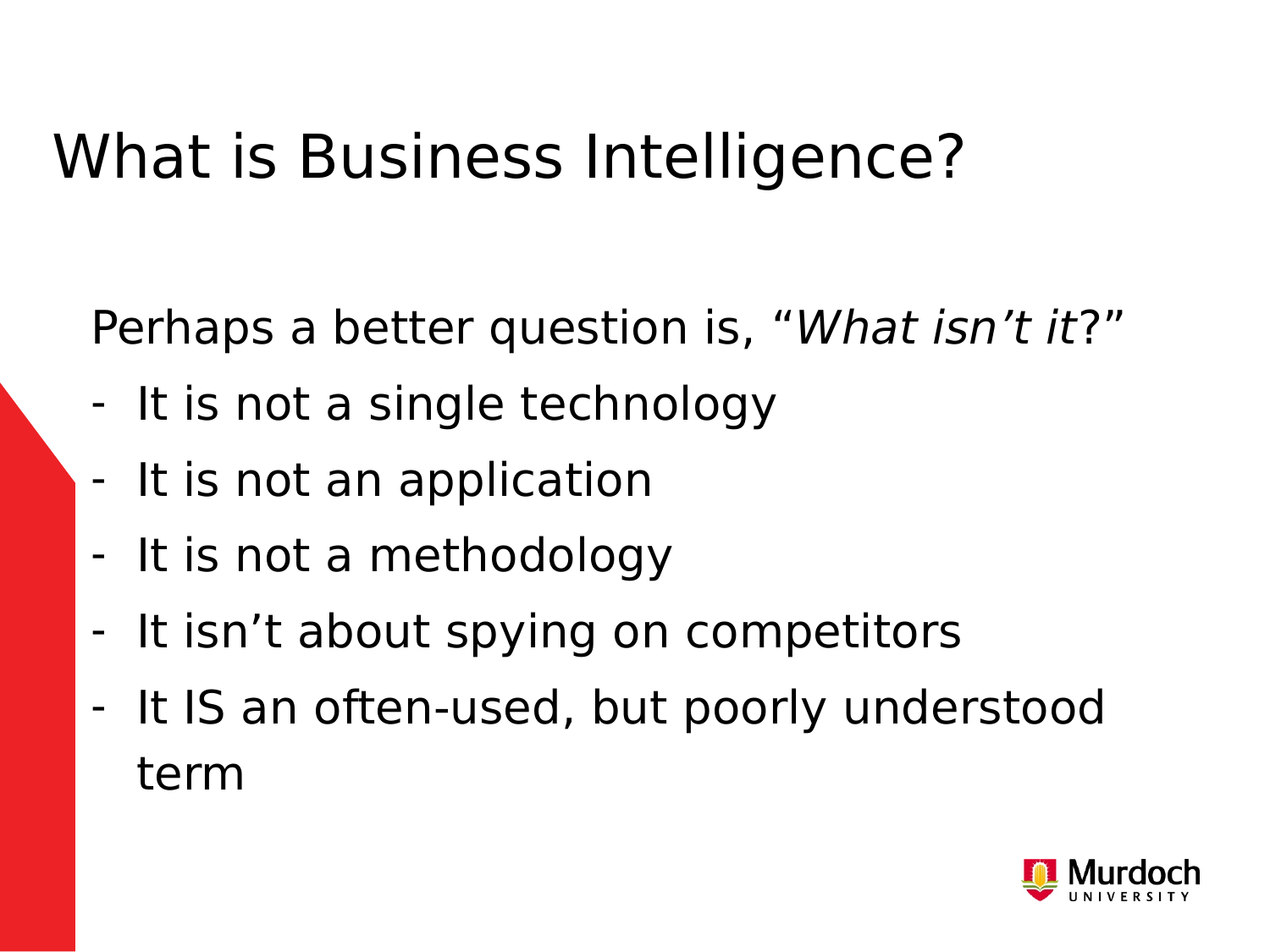

# What is Business Intelligence?
Perhaps a better question is, “What isn’t it?”
It is not a single technology
It is not an application
It is not a methodology
It isn’t about spying on competitors
It IS an often-used, but poorly understood term